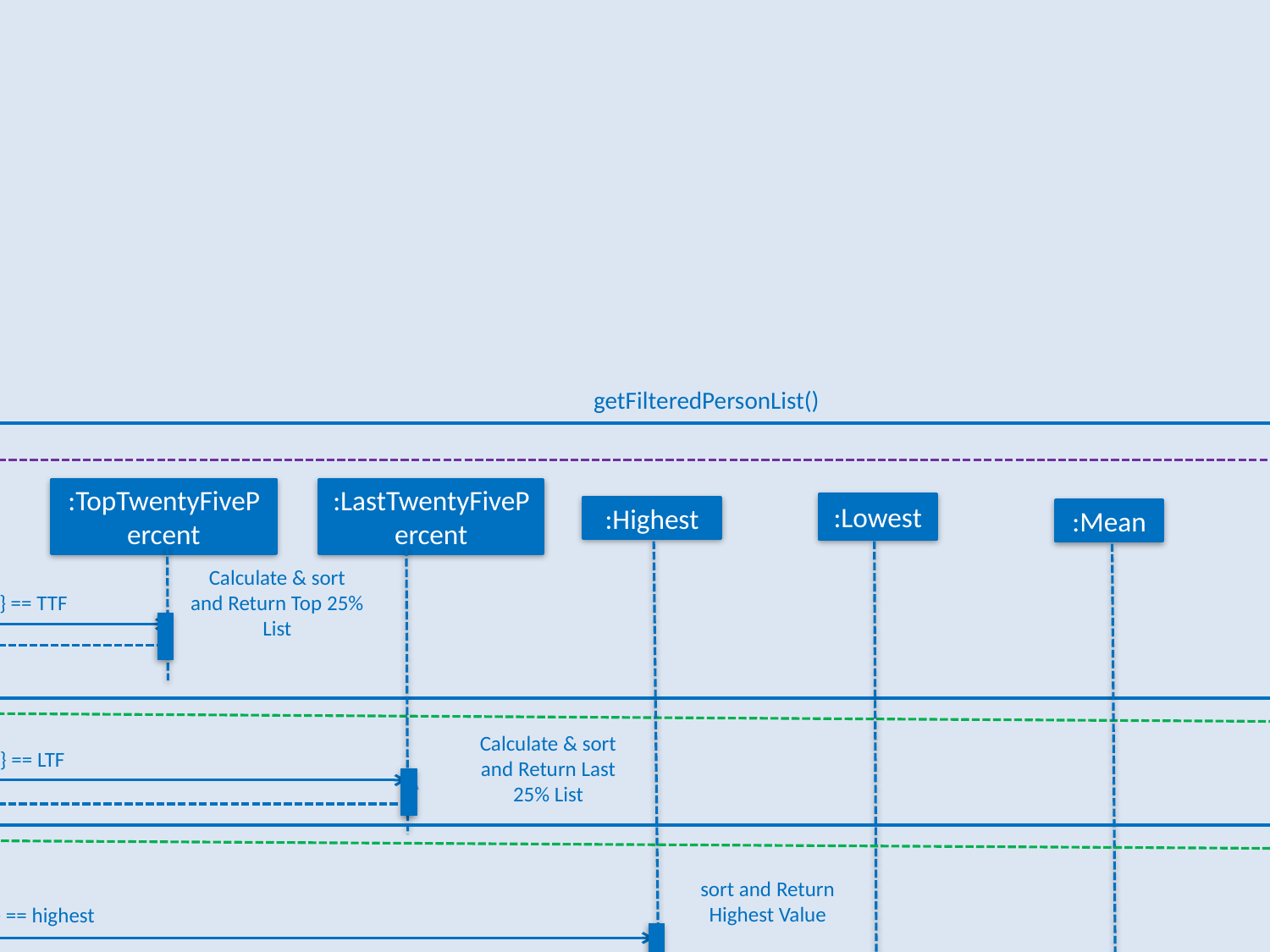

Logic

UI

Model
:LogicManager
:Address
BookParser

execute
(“disp tn/TestName {commandType}/”)
:GradeSummary
CommandParser

parseCommand
(“disp tn/TestName {commandType}/”)

parse
(“tn/TestName {commandType}/”)
{commandType} : LTF, TTF,
Highest, lowest, mean, median
:GradeSummaryCommand

a
: Model
X
execute()
getFilteredPersonList()

:TopTwentyFivePercent
:LastTwentyFivePercent
:Lowest
:Highest
:Mean
:Median
Calculate & sort and Return Top 25% List
{commandType} == TTF
: View

Display Summary

Display Summary Window
Calculate & sort and Return Last 25% List
{commandType} == LTF

Display Summary
Display Summary Window
sort and Return Highest Value
result:CommandResult
{commandType} == highest

Return Highest
sort and Return Lowest Value

{commandType} == lowest

Return Lowest
Calculate and Return Mean Value
{commandType} == mean

Return Mean
Calculate and return Median Value
{commandType} == median

Return Median
result
result
X